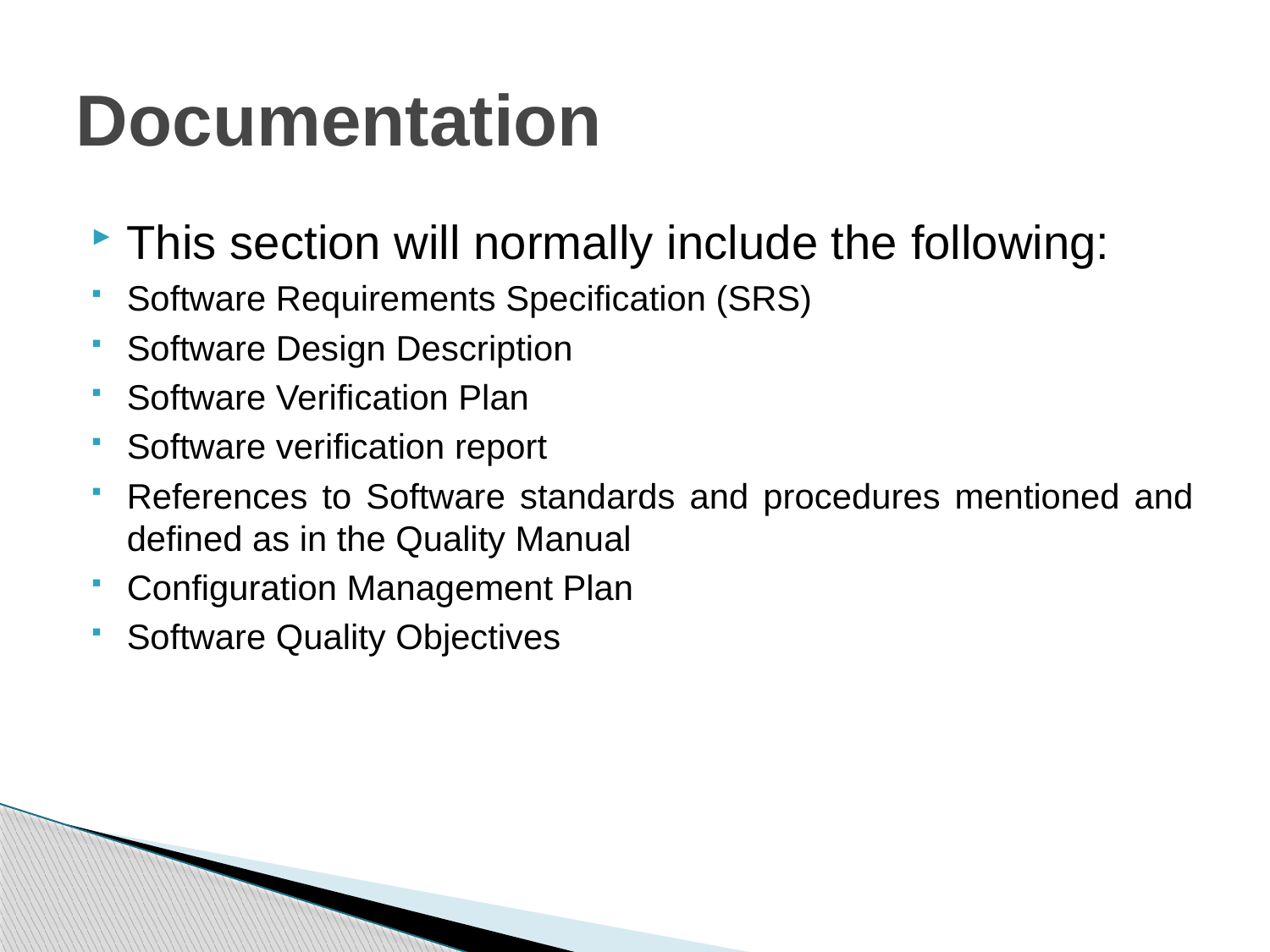

# Documentation
This section will normally include the following:
Software Requirements Specification (SRS)
Software Design Description
Software Verification Plan
Software verification report
References to Software standards and procedures mentioned and defined as in the Quality Manual
Configuration Management Plan
Software Quality Objectives